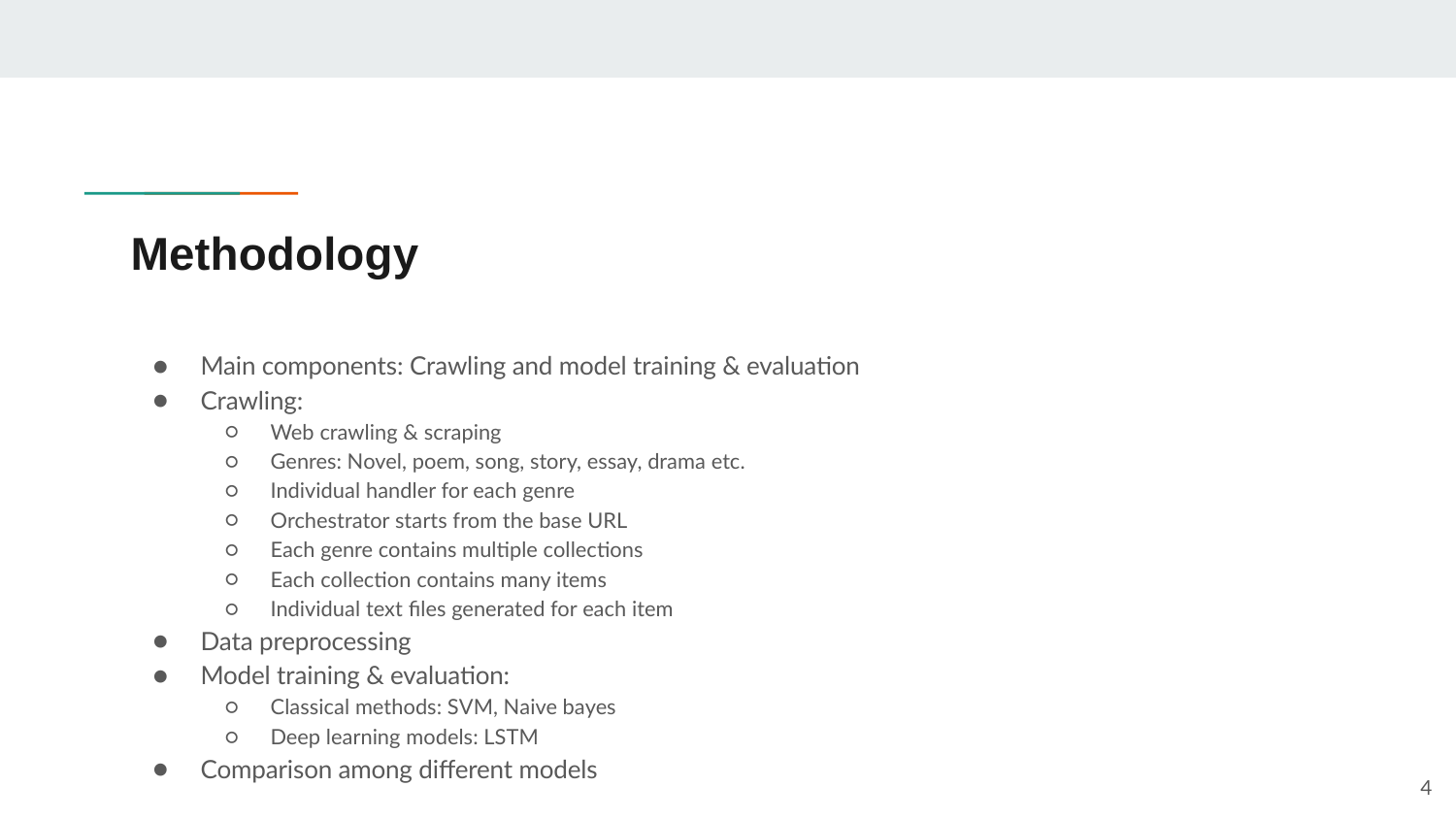

# Methodology
Main components: Crawling and model training & evaluation
Crawling:
Web crawling & scraping
Genres: Novel, poem, song, story, essay, drama etc.
Individual handler for each genre
Orchestrator starts from the base URL
Each genre contains multiple collections
Each collection contains many items
Individual text files generated for each item
Data preprocessing
Model training & evaluation:
Classical methods: SVM, Naive bayes
Deep learning models: LSTM
Comparison among different models
4